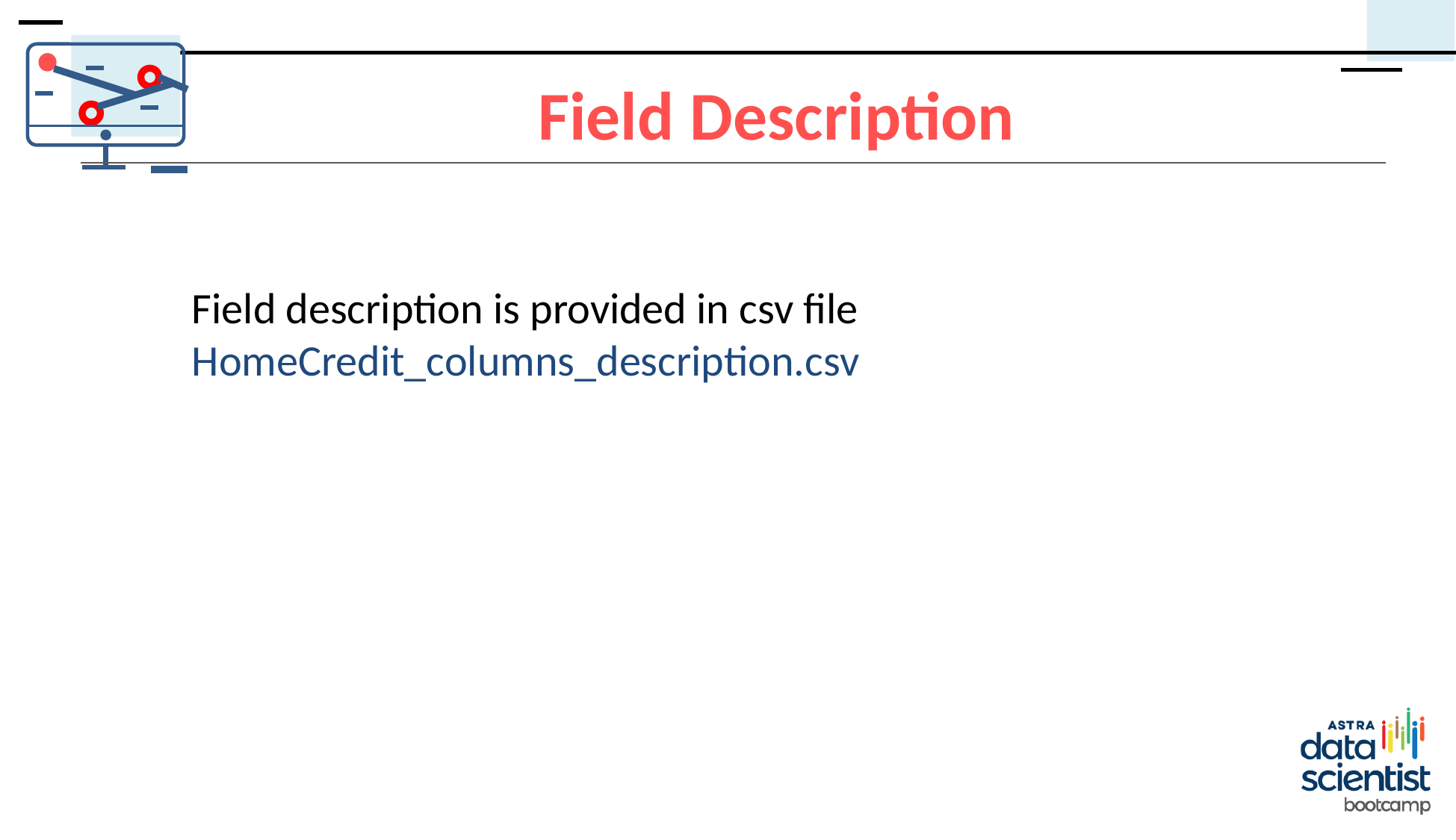

Field Description
Field description is provided in csv file
HomeCredit_columns_description.csv